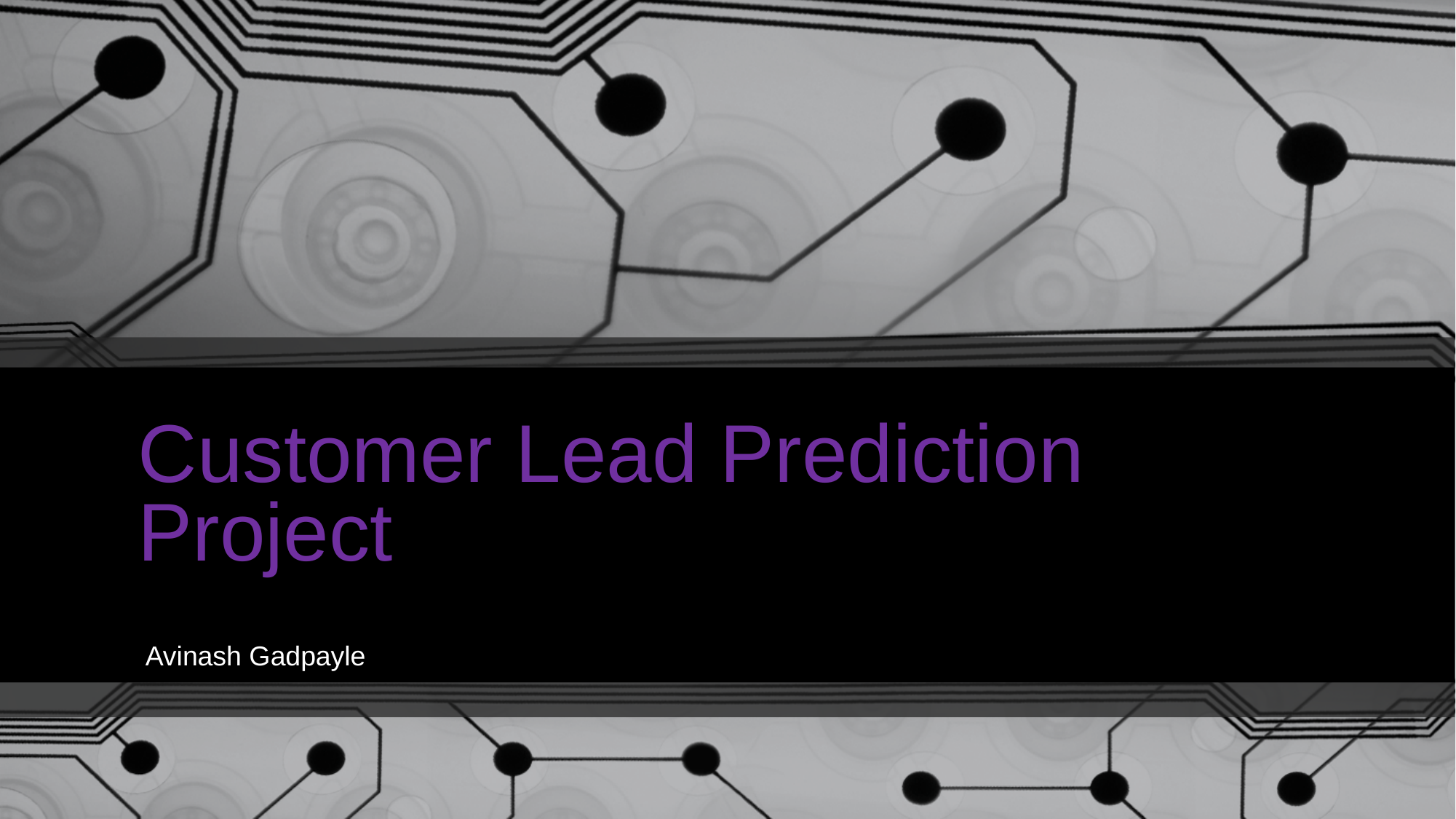

# Customer Lead Prediction Project
Avinash Gadpayle